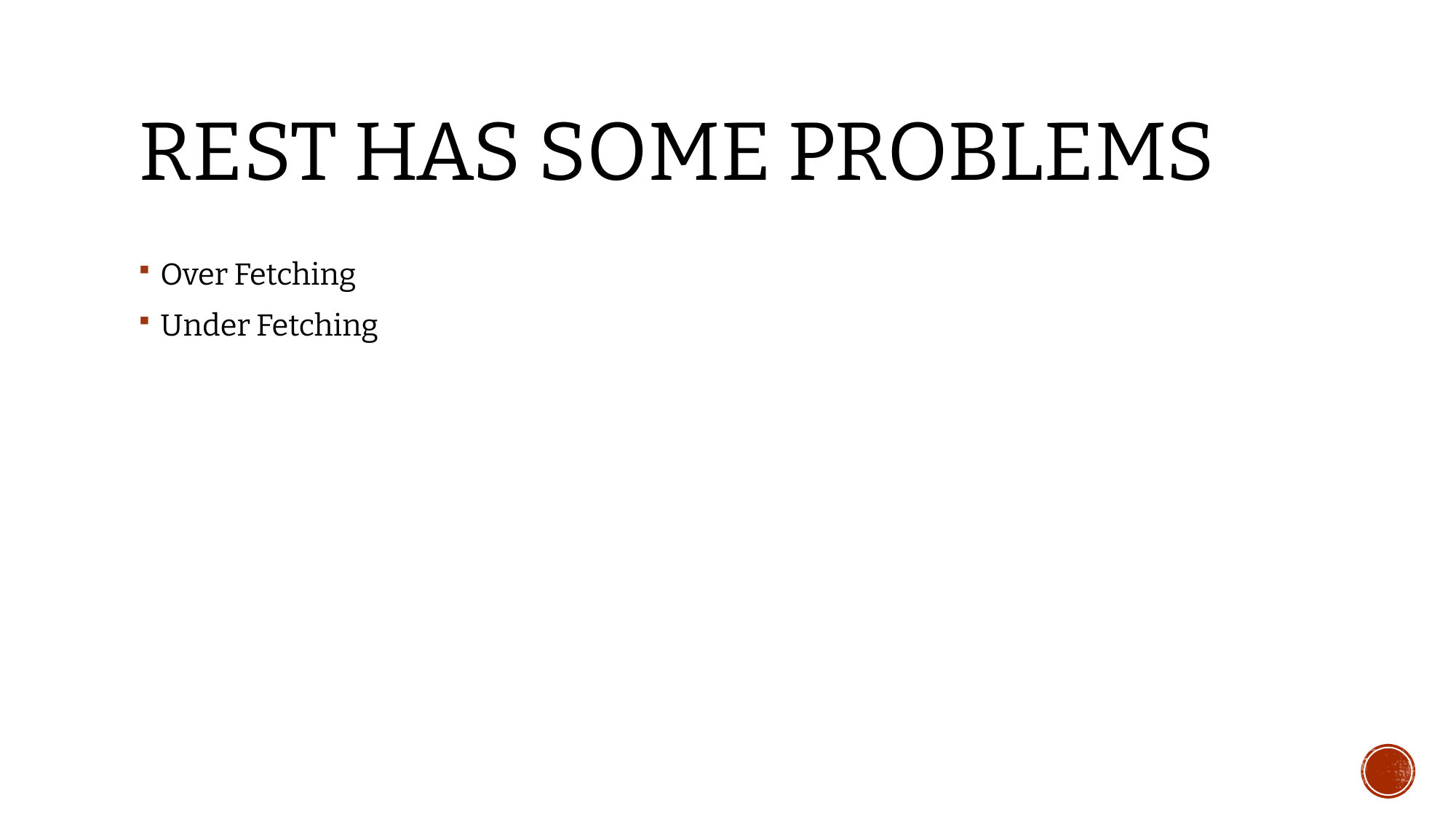

# REST HAS SOME PROBLEMS
Over Fetching
Under Fetching